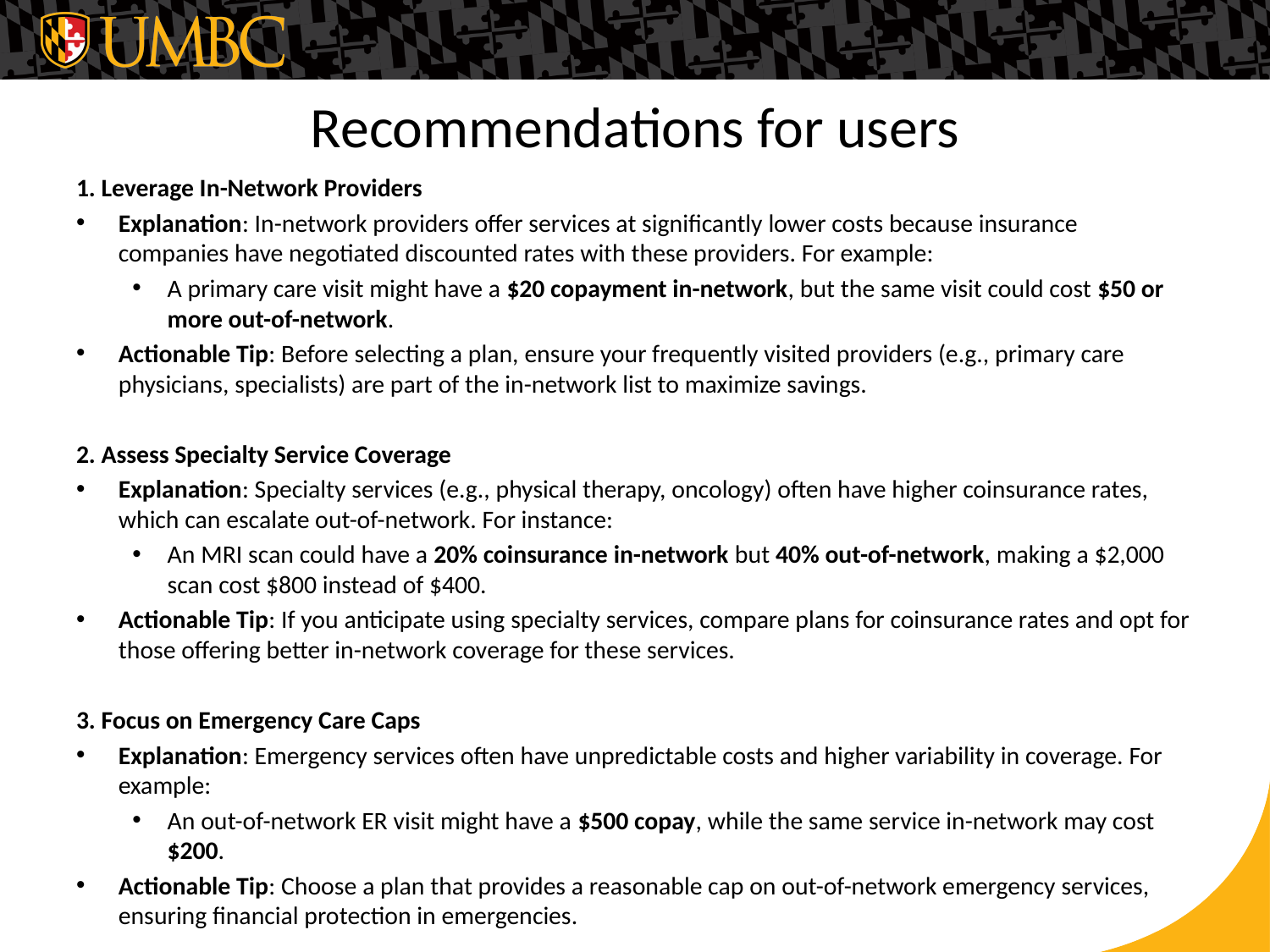

# Recommendations for users
1. Leverage In-Network Providers
Explanation: In-network providers offer services at significantly lower costs because insurance companies have negotiated discounted rates with these providers. For example:
A primary care visit might have a $20 copayment in-network, but the same visit could cost $50 or more out-of-network.
Actionable Tip: Before selecting a plan, ensure your frequently visited providers (e.g., primary care physicians, specialists) are part of the in-network list to maximize savings.

2. Assess Specialty Service Coverage
Explanation: Specialty services (e.g., physical therapy, oncology) often have higher coinsurance rates, which can escalate out-of-network. For instance:
An MRI scan could have a 20% coinsurance in-network but 40% out-of-network, making a $2,000 scan cost $800 instead of $400.
Actionable Tip: If you anticipate using specialty services, compare plans for coinsurance rates and opt for those offering better in-network coverage for these services.

3. Focus on Emergency Care Caps
Explanation: Emergency services often have unpredictable costs and higher variability in coverage. For example:
An out-of-network ER visit might have a $500 copay, while the same service in-network may cost $200.
Actionable Tip: Choose a plan that provides a reasonable cap on out-of-network emergency services, ensuring financial protection in emergencies.